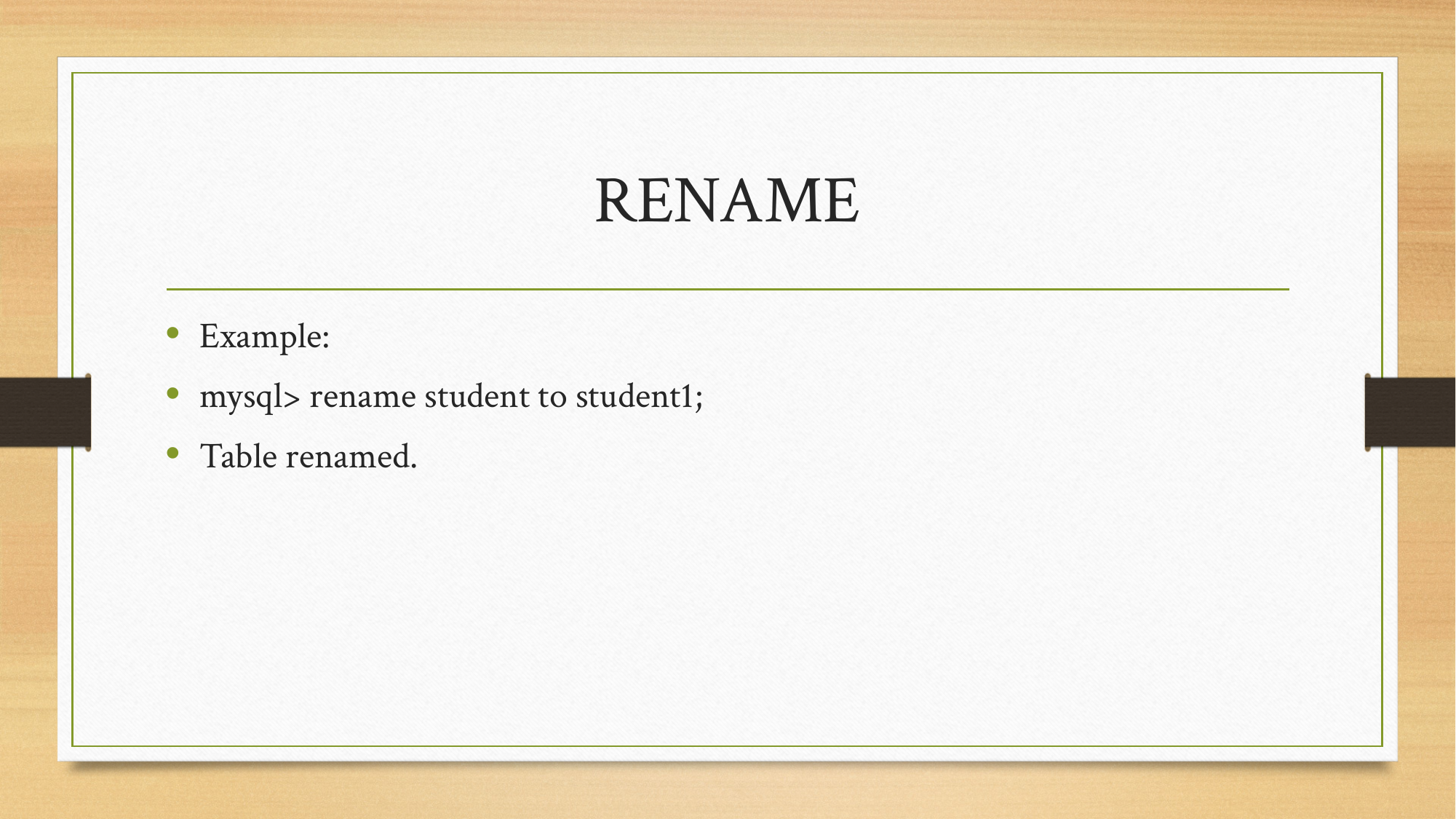

# RENAME
Example:
mysql> rename student to student1;
Table renamed.